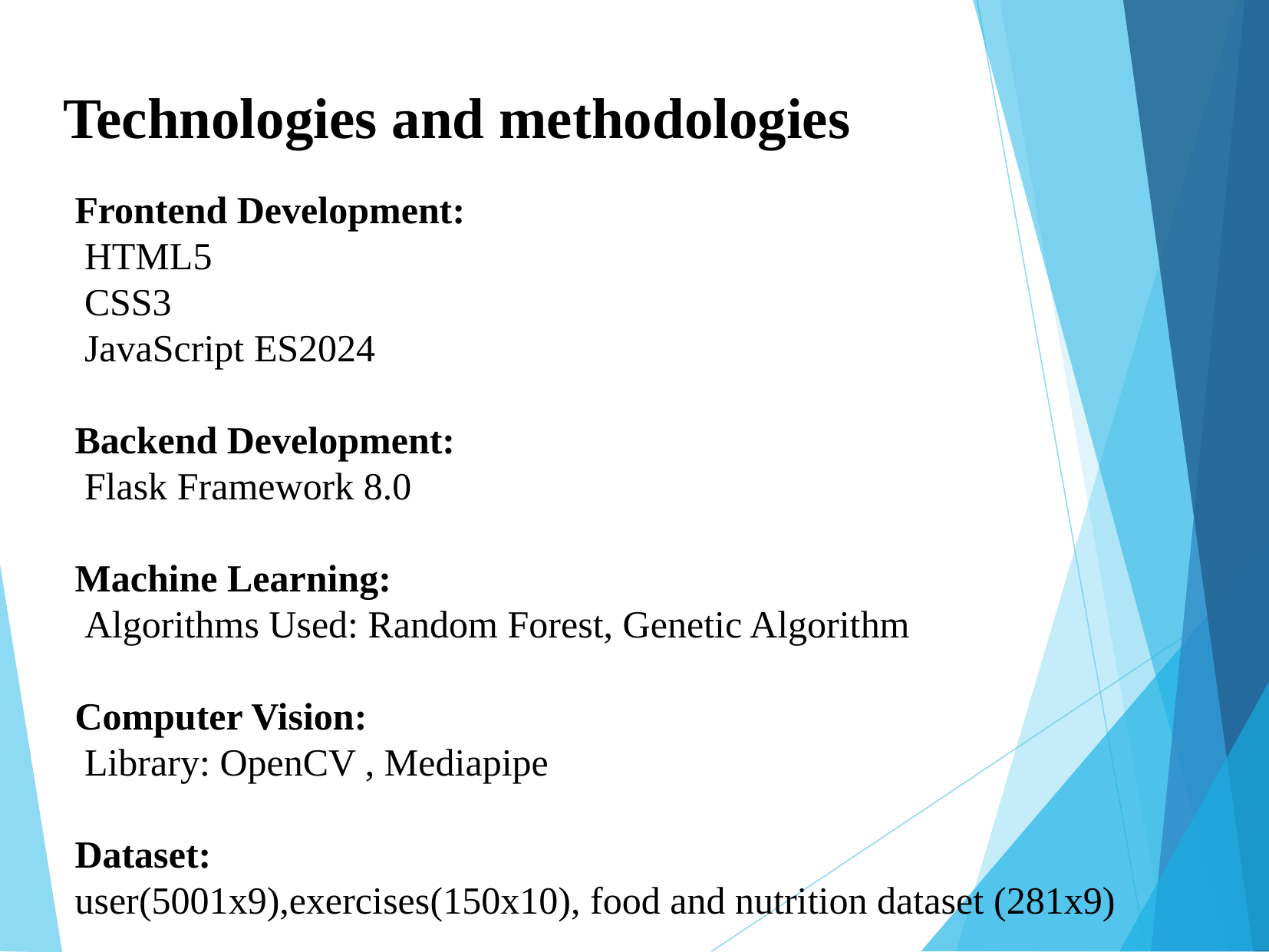

Technologies and methodologies
Frontend Development:
 HTML5
 CSS3
 JavaScript ES2024

Backend Development:
 Flask Framework 8.0

Machine Learning:
 Algorithms Used: Random Forest, Genetic Algorithm

Computer Vision:
 Library: OpenCV , Mediapipe

Dataset:
user(5001x9),exercises(150x10), food and nutrition dataset (281x9)